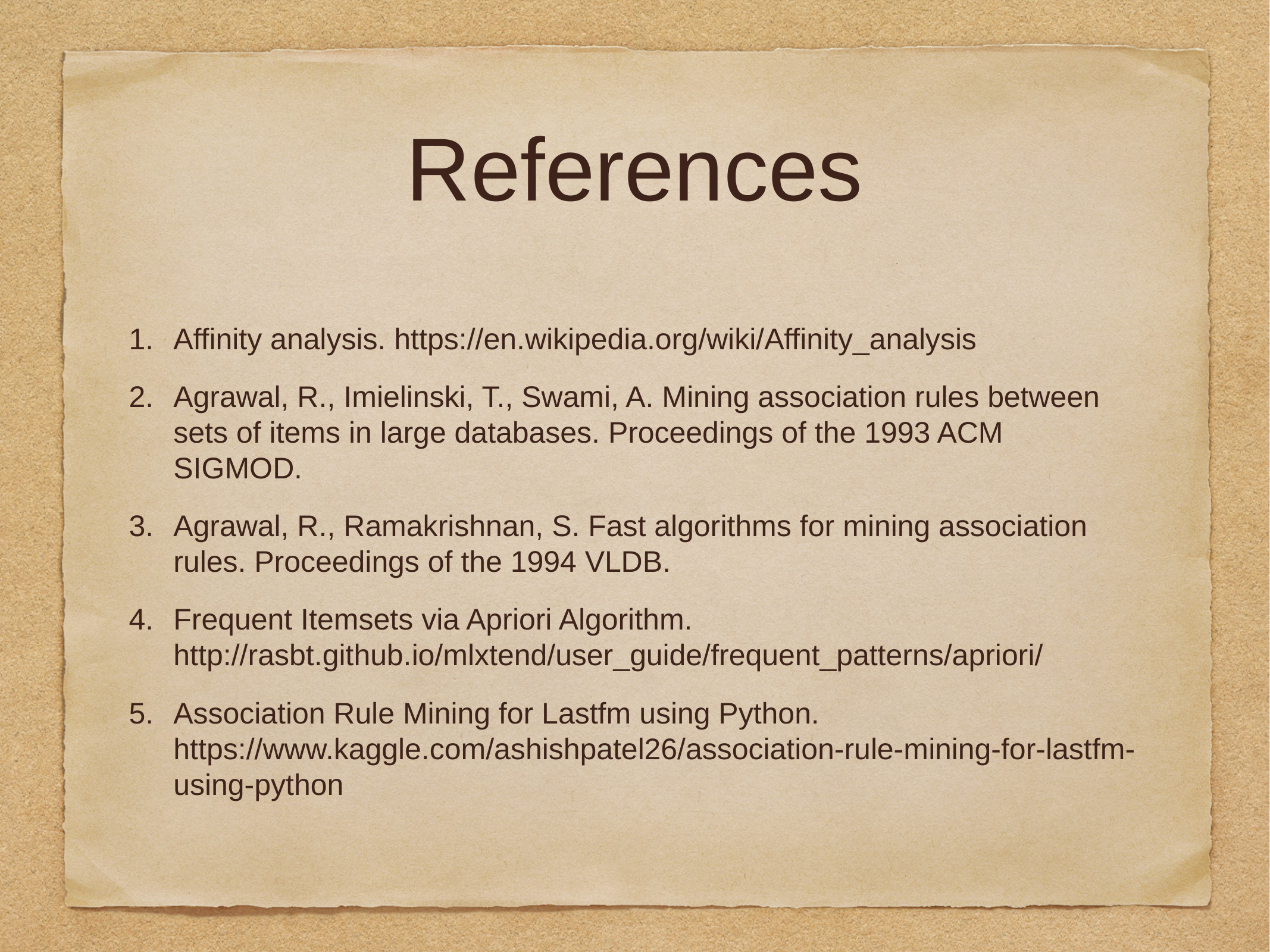

# References
Affinity analysis. https://en.wikipedia.org/wiki/Affinity_analysis
Agrawal, R., Imielinski, T., Swami, A. Mining association rules between sets of items in large databases. Proceedings of the 1993 ACM SIGMOD.
Agrawal, R., Ramakrishnan, S. Fast algorithms for mining association rules. Proceedings of the 1994 VLDB.
Frequent Itemsets via Apriori Algorithm. http://rasbt.github.io/mlxtend/user_guide/frequent_patterns/apriori/
Association Rule Mining for Lastfm using Python. https://www.kaggle.com/ashishpatel26/association-rule-mining-for-lastfm-using-python